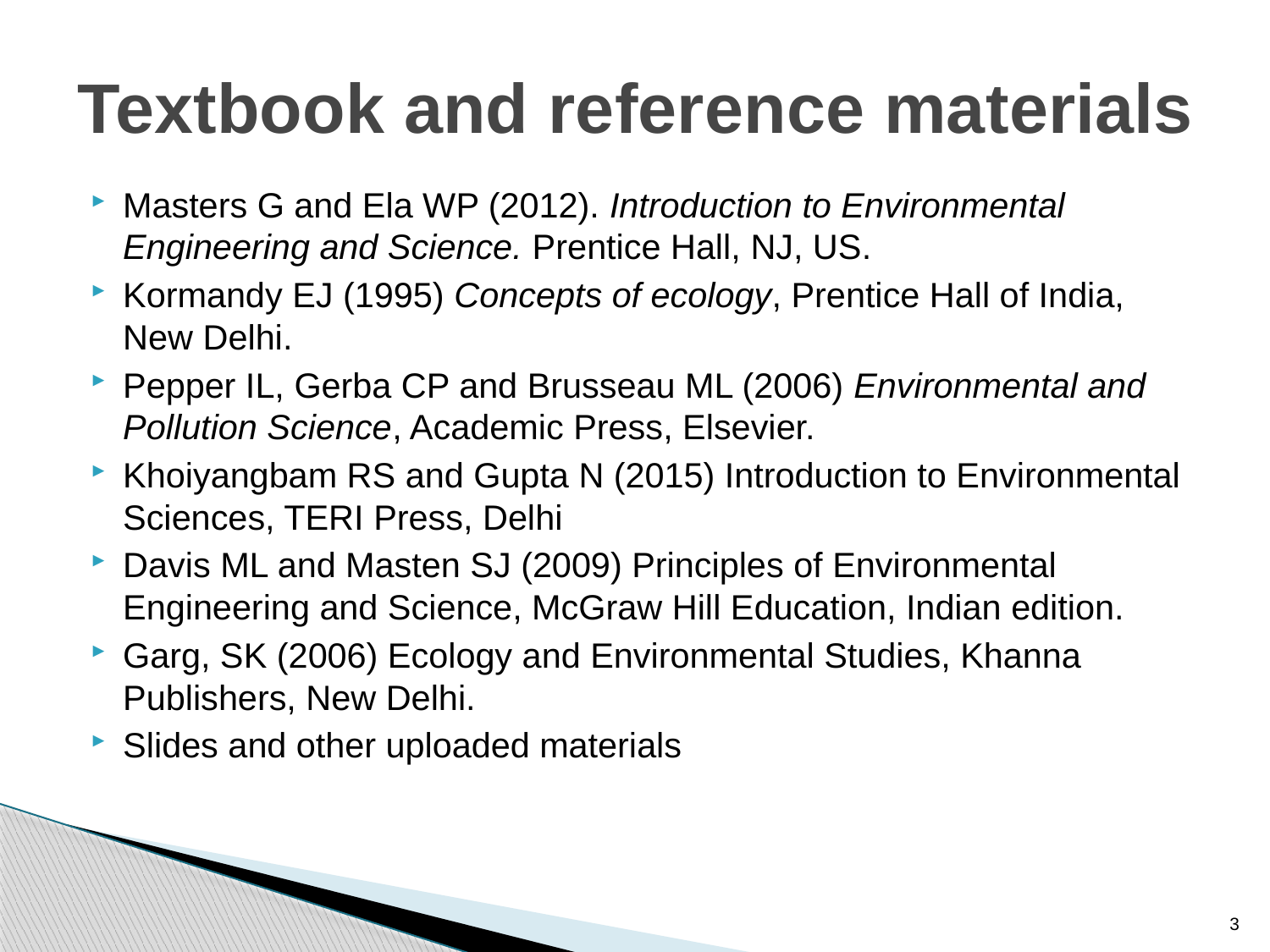

# Textbook and reference materials
Masters G and Ela WP (2012). Introduction to Environmental Engineering and Science. Prentice Hall, NJ, US.
Kormandy EJ (1995) Concepts of ecology, Prentice Hall of India, New Delhi.
Pepper IL, Gerba CP and Brusseau ML (2006) Environmental and Pollution Science, Academic Press, Elsevier.
Khoiyangbam RS and Gupta N (2015) Introduction to Environmental Sciences, TERI Press, Delhi
Davis ML and Masten SJ (2009) Principles of Environmental Engineering and Science, McGraw Hill Education, Indian edition.
Garg, SK (2006) Ecology and Environmental Studies, Khanna Publishers, New Delhi.
Slides and other uploaded materials
3